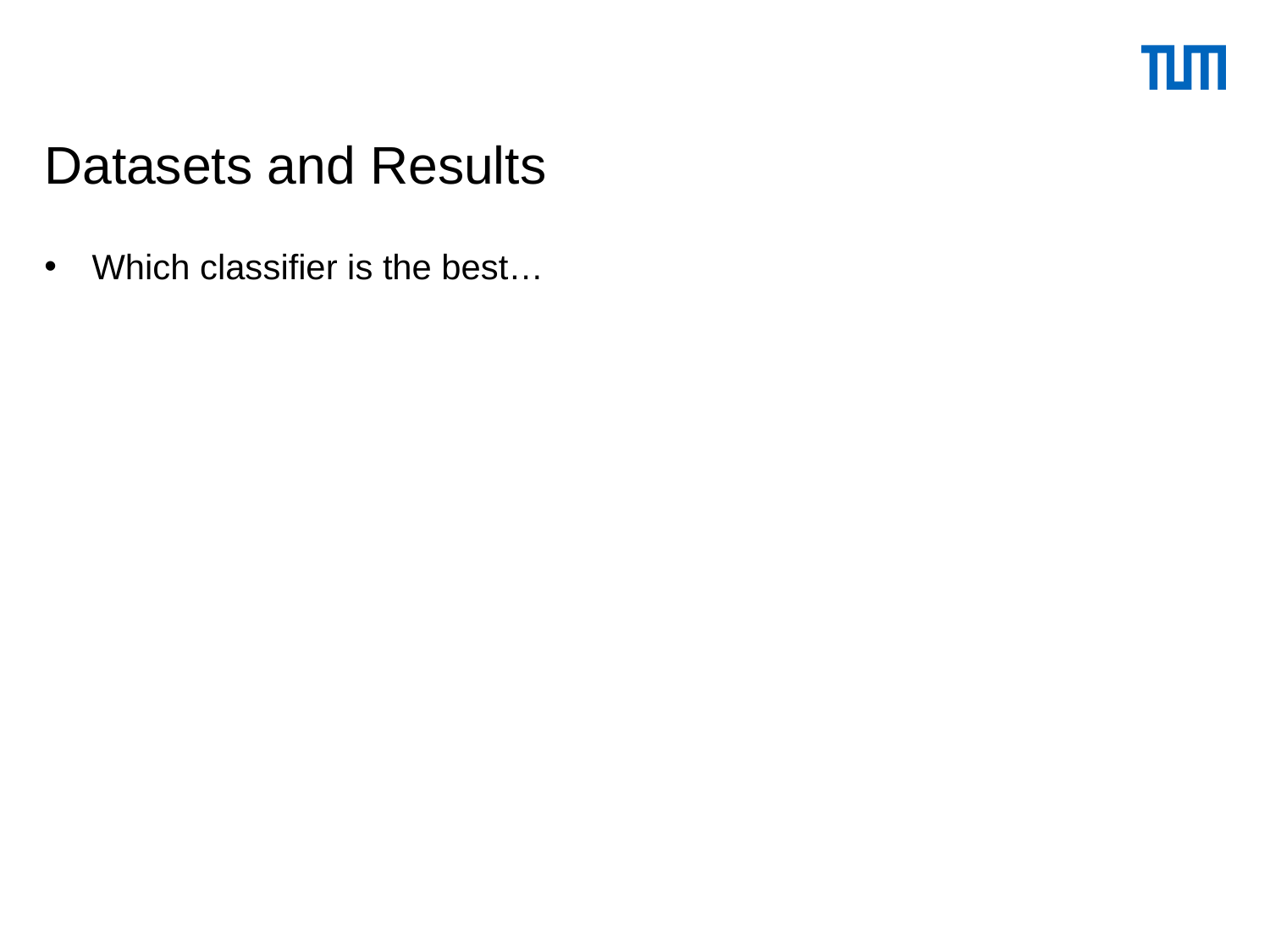

# Datasets and Results
Which classifier is the best…